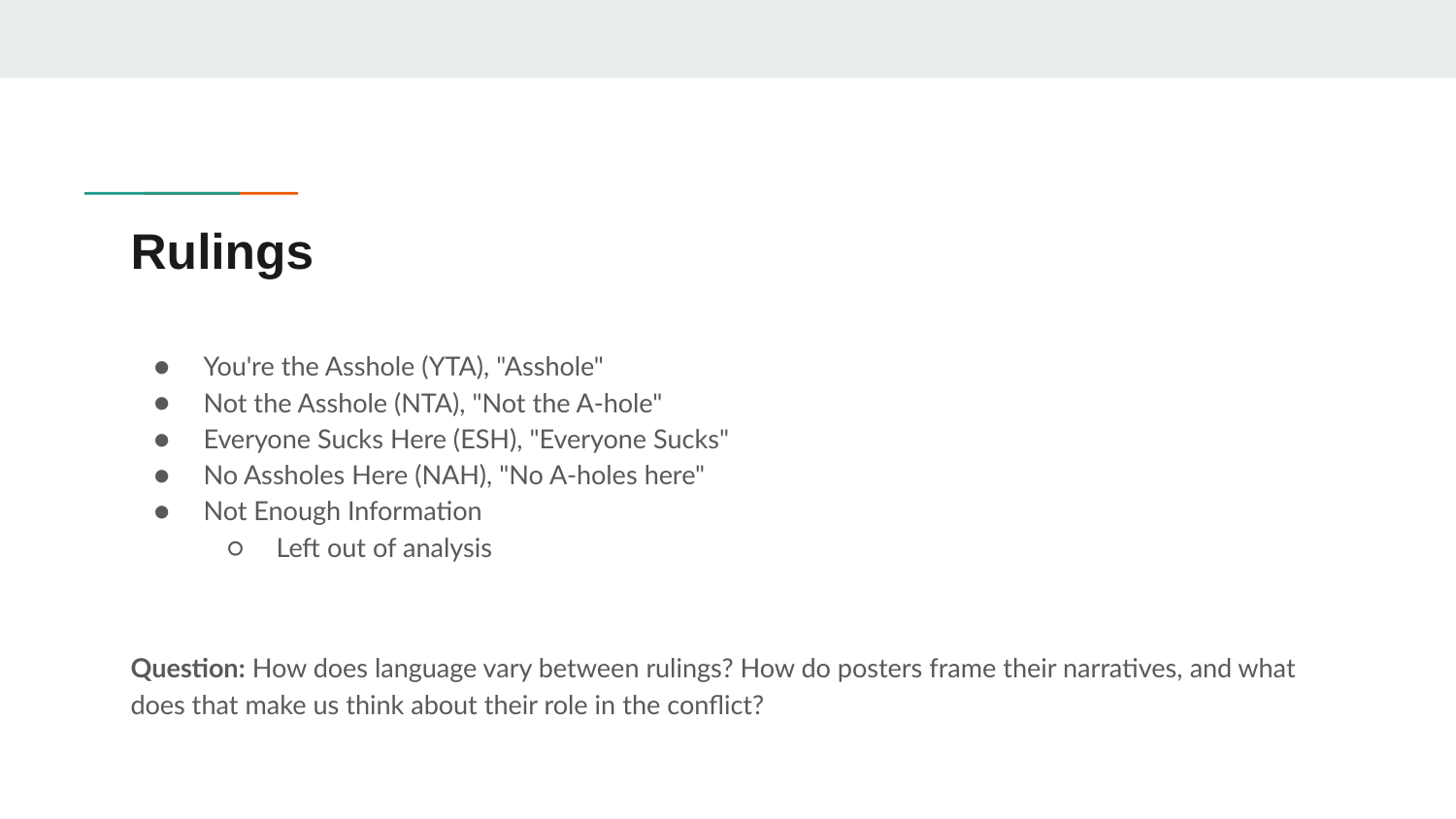

# Rulings
You're the Asshole (YTA), "Asshole"
Not the Asshole (NTA), "Not the A-hole"
Everyone Sucks Here (ESH), "Everyone Sucks"
No Assholes Here (NAH), "No A-holes here"
Not Enough Information
Left out of analysis

Question: How does language vary between rulings? How do posters frame their narratives, and what does that make us think about their role in the conflict?